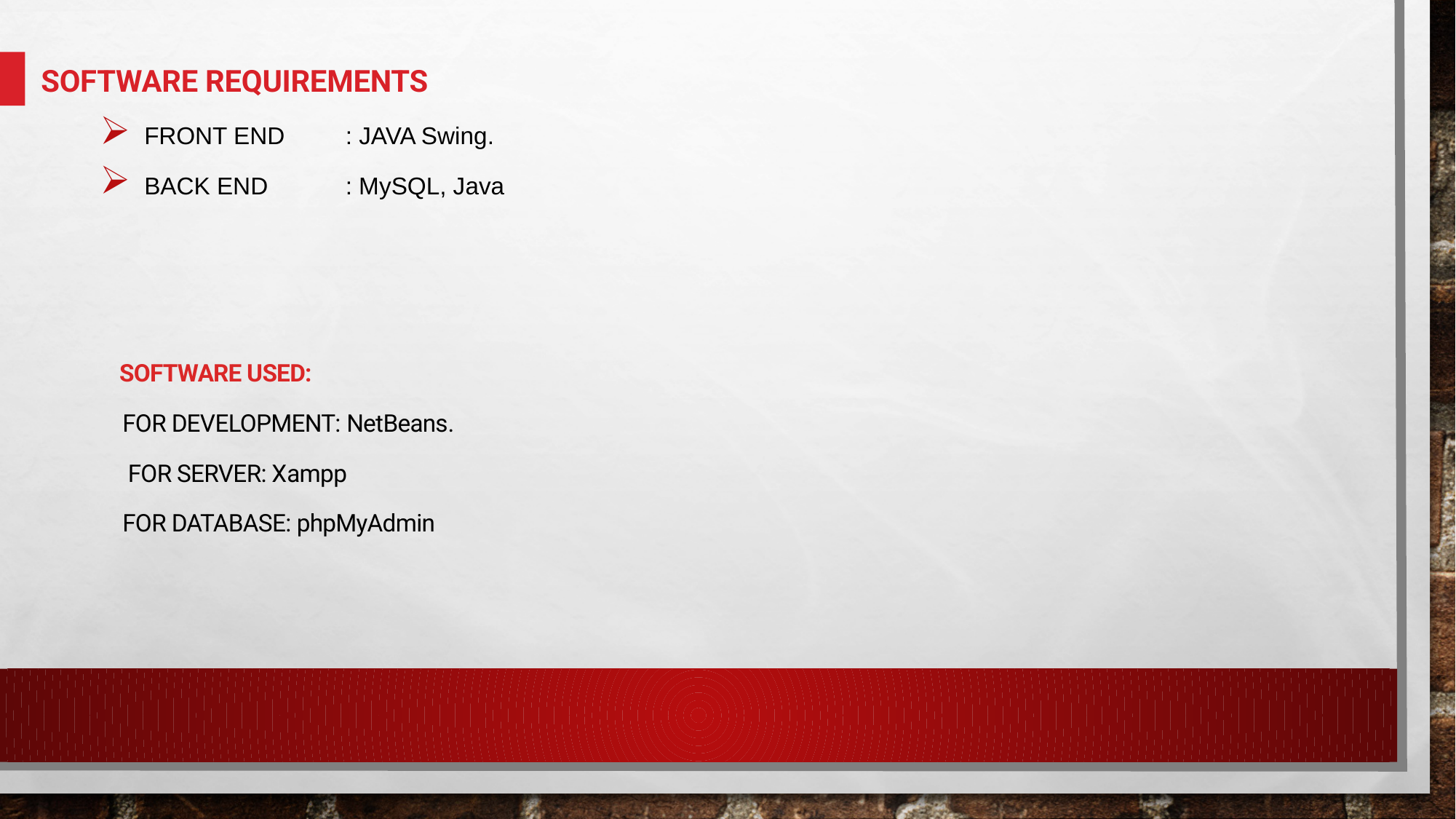

# SOFTWARE REQUIREMENTS

  Front end	: JAVA Swing.
  Back end	: mysql, java

    SOFTWARE USED:
    For Development: NetBeans.
     For Server: Xampp
    For Database: phpMyAdmin